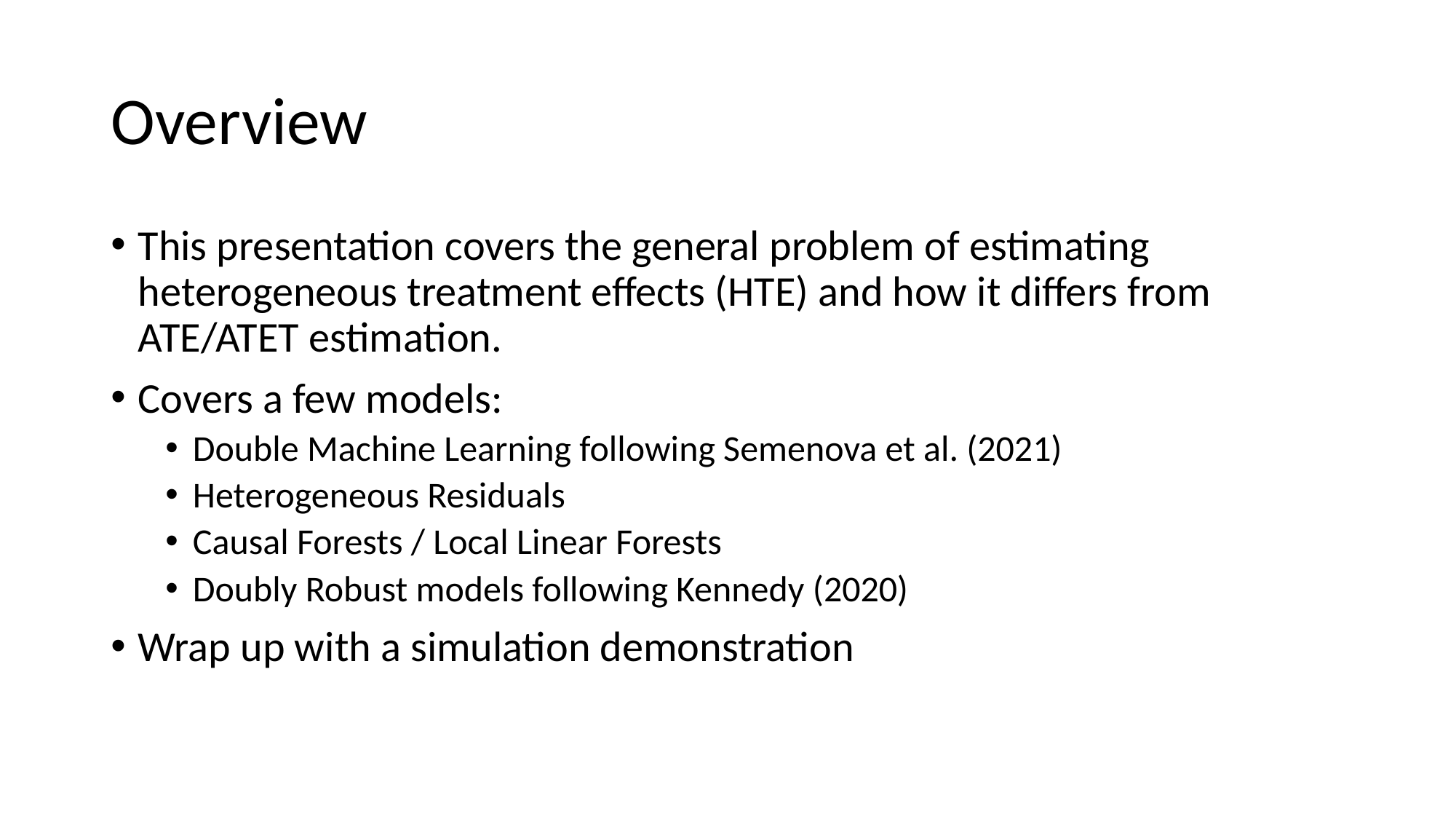

# Overview
This presentation covers the general problem of estimating heterogeneous treatment effects (HTE) and how it differs from ATE/ATET estimation.
Covers a few models:
Double Machine Learning following Semenova et al. (2021)
Heterogeneous Residuals
Causal Forests / Local Linear Forests
Doubly Robust models following Kennedy (2020)
Wrap up with a simulation demonstration